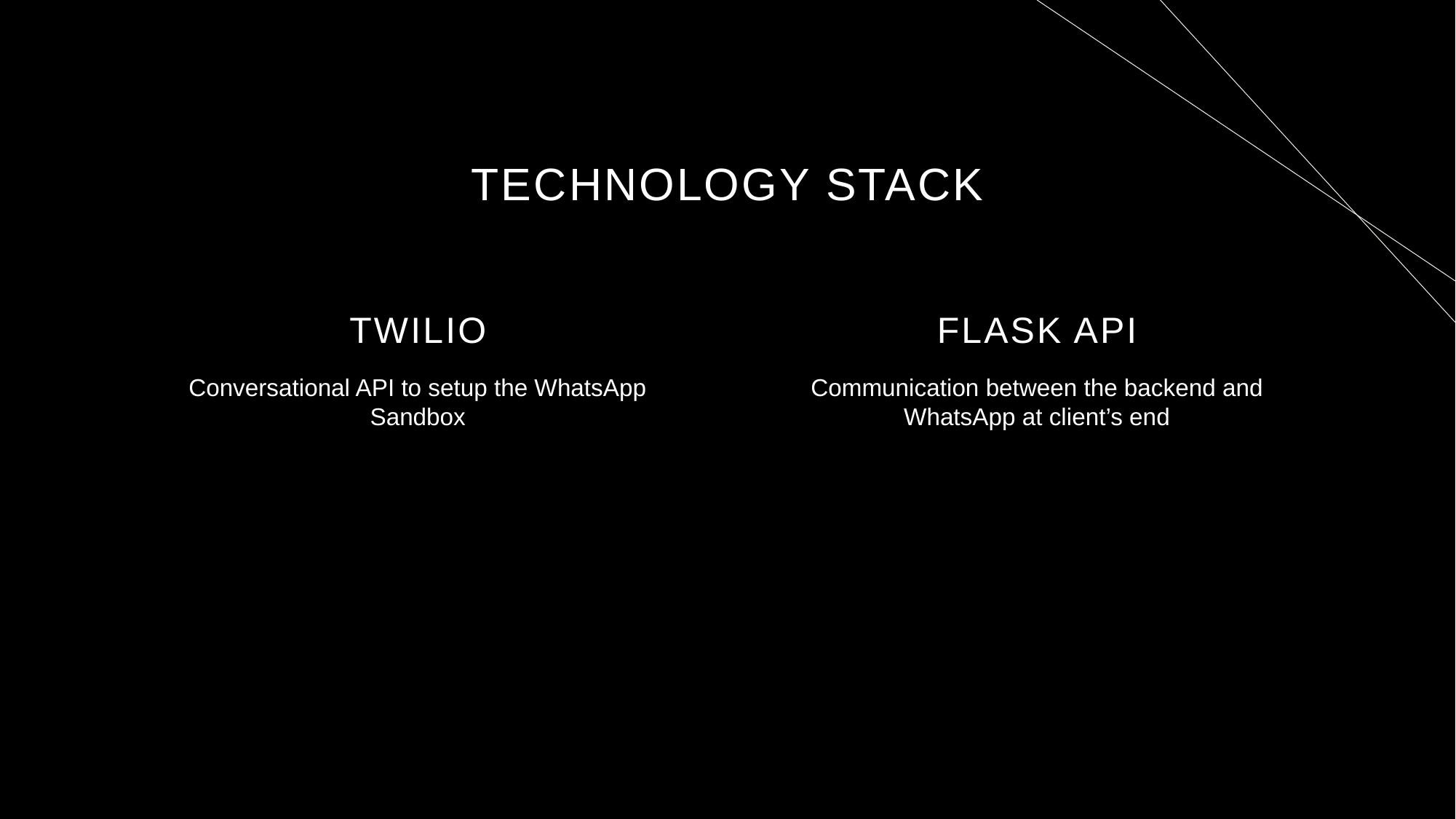

# TECHNOLOGY STACK
TWILIO
FLASK API
Conversational API to setup the WhatsApp Sandbox
Communication between the backend and WhatsApp at client’s end